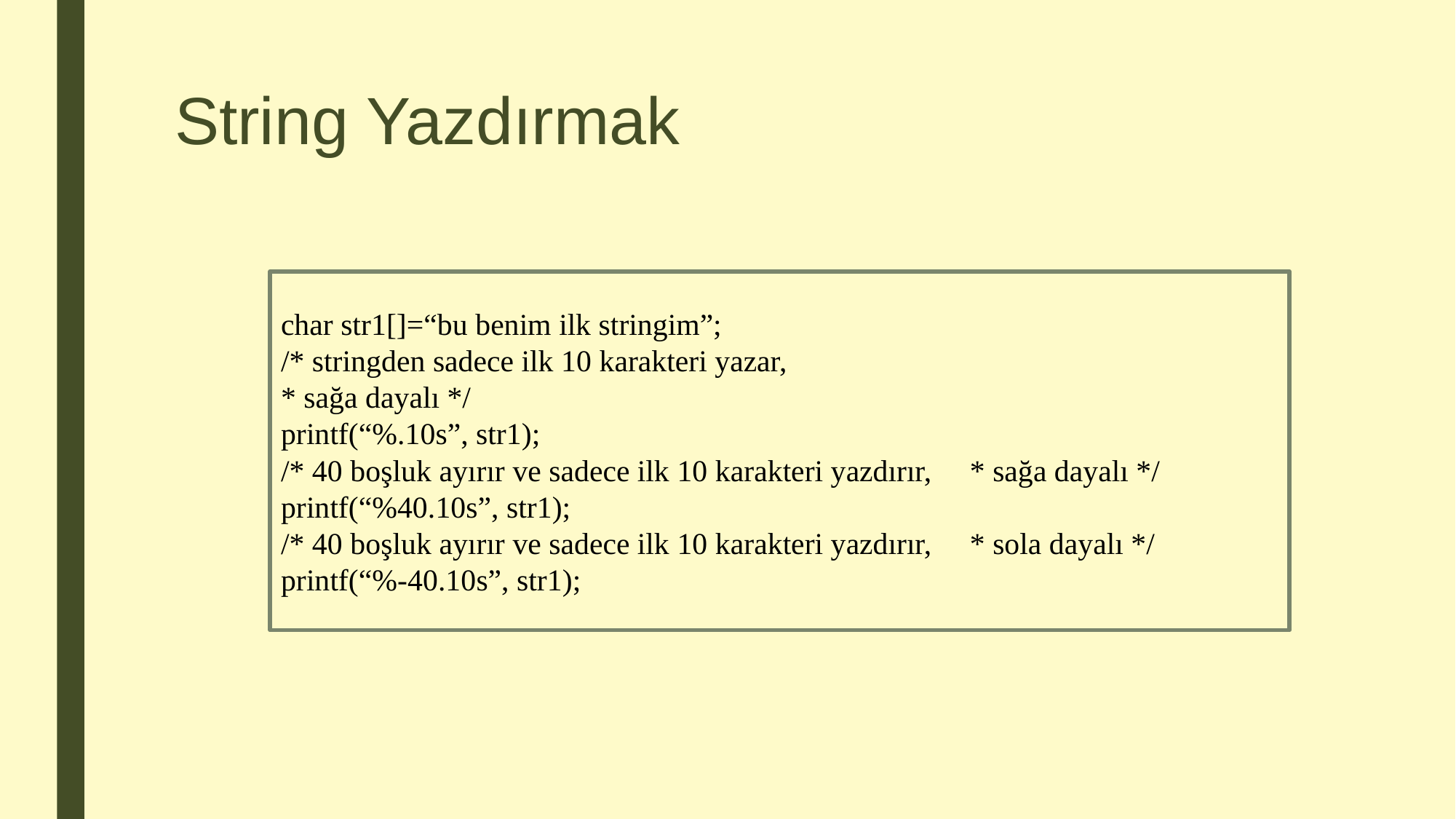

# String Yazdırmak
char str1[]=“bu benim ilk stringim”;
/* stringden sadece ilk 10 karakteri yazar,
* sağa dayalı */
printf(“%.10s”, str1);
/* 40 boşluk ayırır ve sadece ilk 10 karakteri yazdırır,     * sağa dayalı */
printf(“%40.10s”, str1);
/* 40 boşluk ayırır ve sadece ilk 10 karakteri yazdırır,     * sola dayalı */
printf(“%-40.10s”, str1);